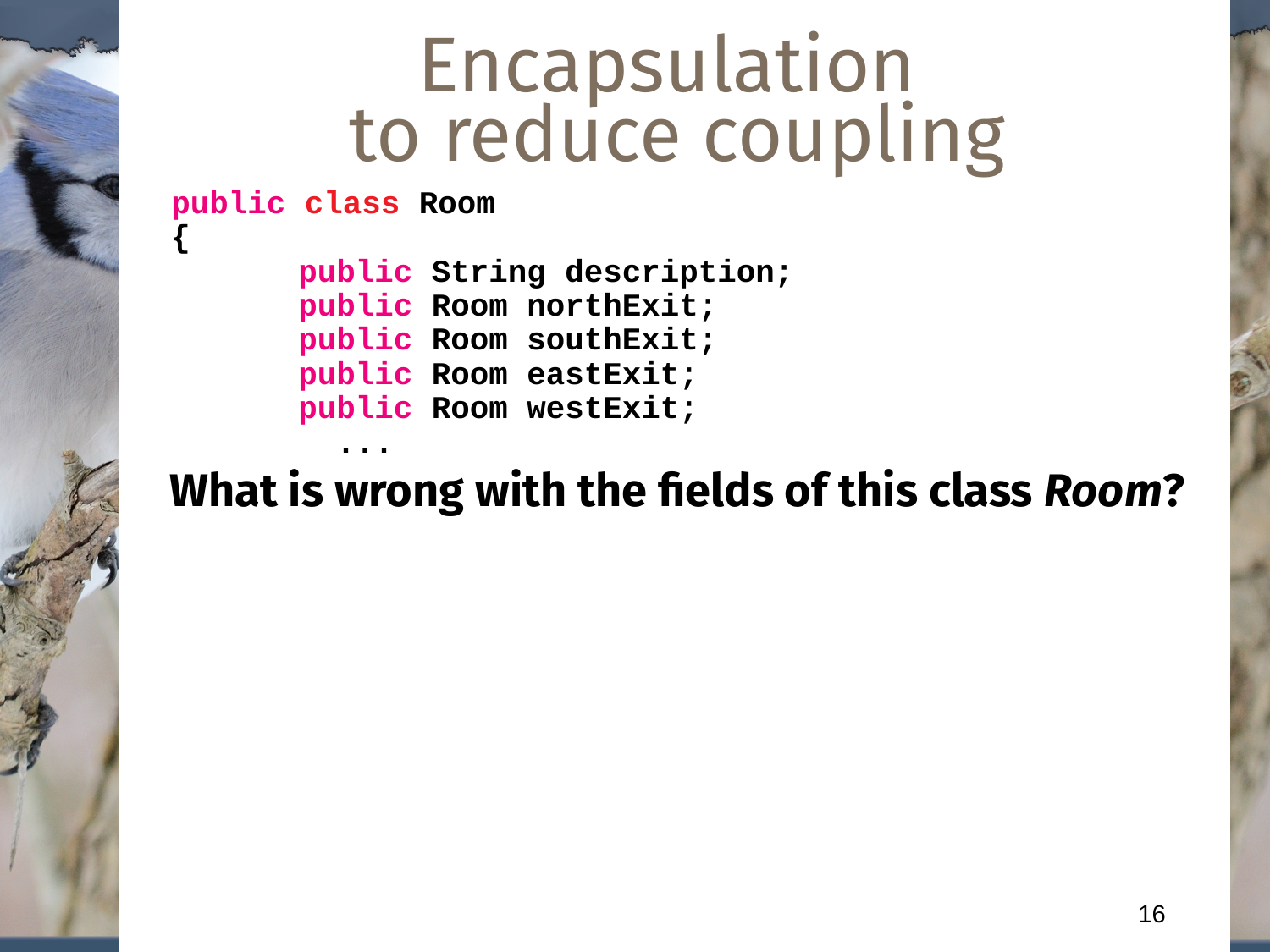

Encapsulation
to reduce coupling
public class Room
{
	public String description;
	public Room northExit;
	public Room southExit;
	public Room eastExit;
	public Room westExit;
	  ...
What is wrong with the fields of this class Room?